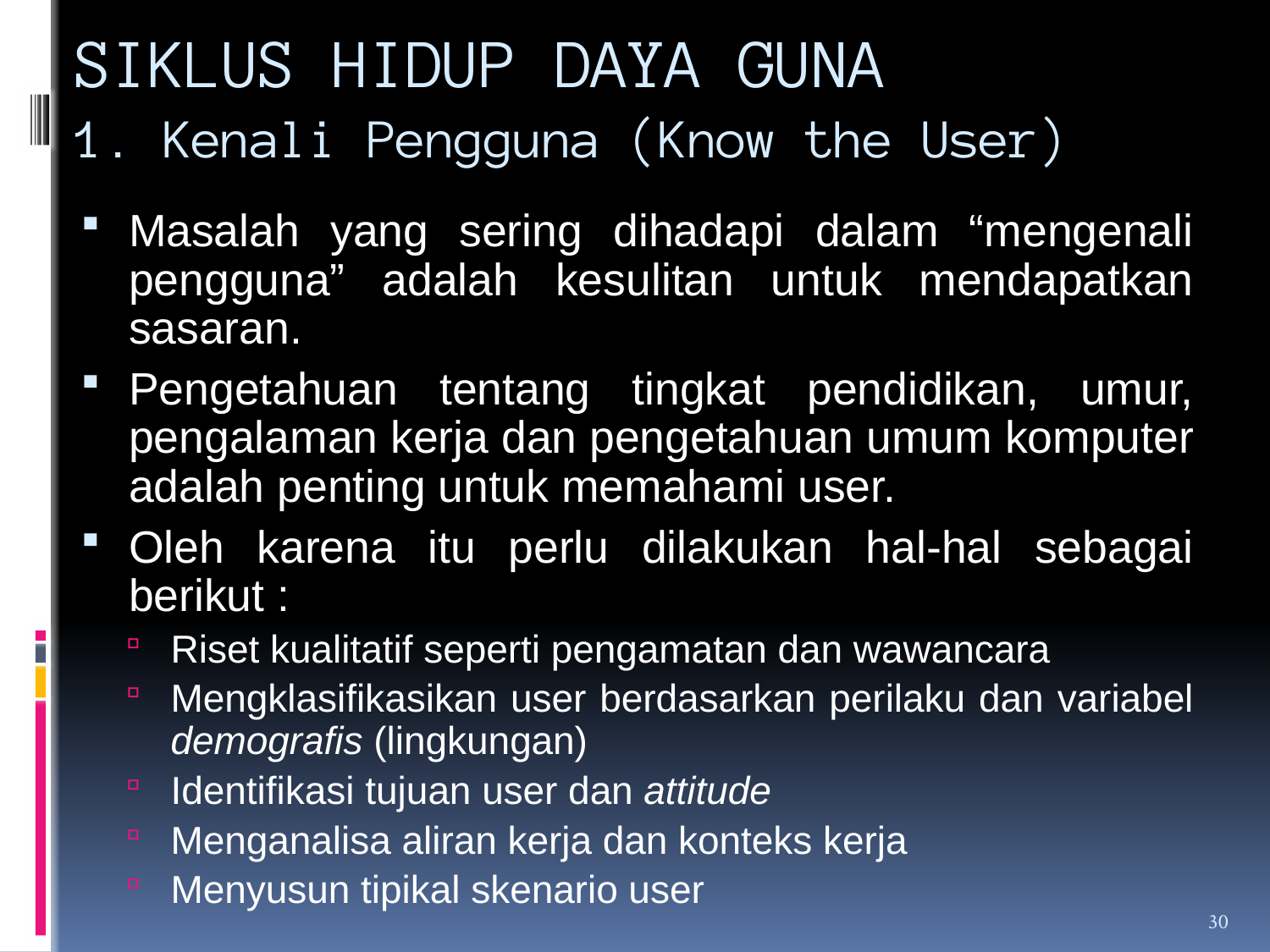

SIKLUS HIDUP DAYA GUNA
1. Kenali Pengguna (Know the User)
Masalah yang sering dihadapi dalam “mengenali pengguna” adalah kesulitan untuk mendapatkan sasaran.
Pengetahuan tentang tingkat pendidikan, umur, pengalaman kerja dan pengetahuan umum komputer adalah penting untuk memahami user.
Oleh karena itu perlu dilakukan hal-hal sebagai berikut :
Riset kualitatif seperti pengamatan dan wawancara
Mengklasifikasikan user berdasarkan perilaku dan variabel demografis (lingkungan)
Identifikasi tujuan user dan attitude
Menganalisa aliran kerja dan konteks kerja
Menyusun tipikal skenario user
30